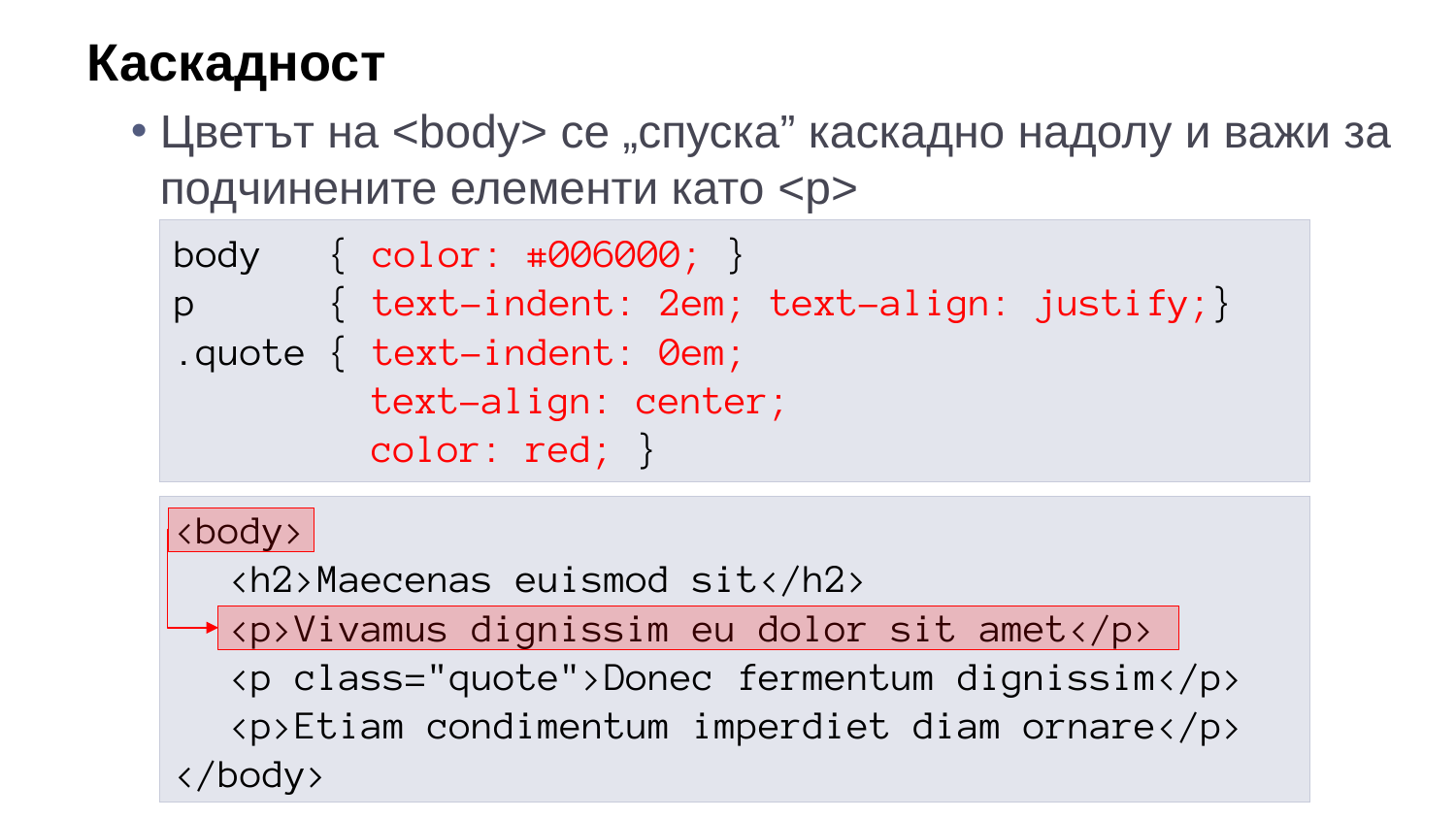

Каскадност
Цветът на <body> се „спуска” каскадно надолу и важи за подчинените елементи като <p>
body   { color: #006000; }
p      { text-indent: 2em; text-align: justify;}
.quote { text-indent: 0em;
		    text-align: center;
		    color: red; }
<body>
	<h2>Maecenas euismod sit</h2>
	<p>Vivamus dignissim eu dolor sit amet</p>
	<p class="quote">Donec fermentum dignissim</p>
	<p>Etiam condimentum imperdiet diam ornare</p>
</body>